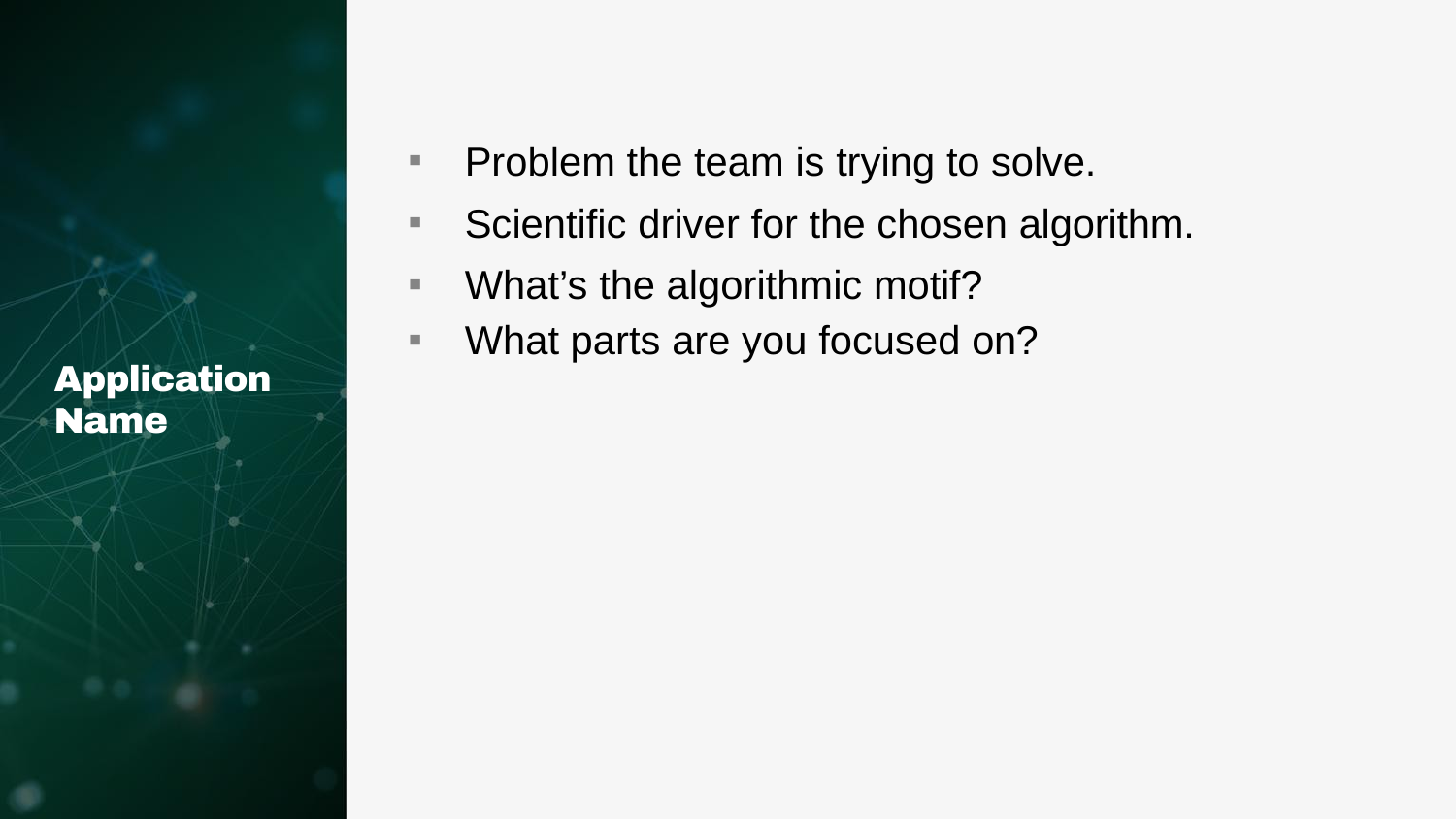

Problem the team is trying to solve.
Scientific driver for the chosen algorithm.
What’s the algorithmic motif?
What parts are you focused on?
Application
Name